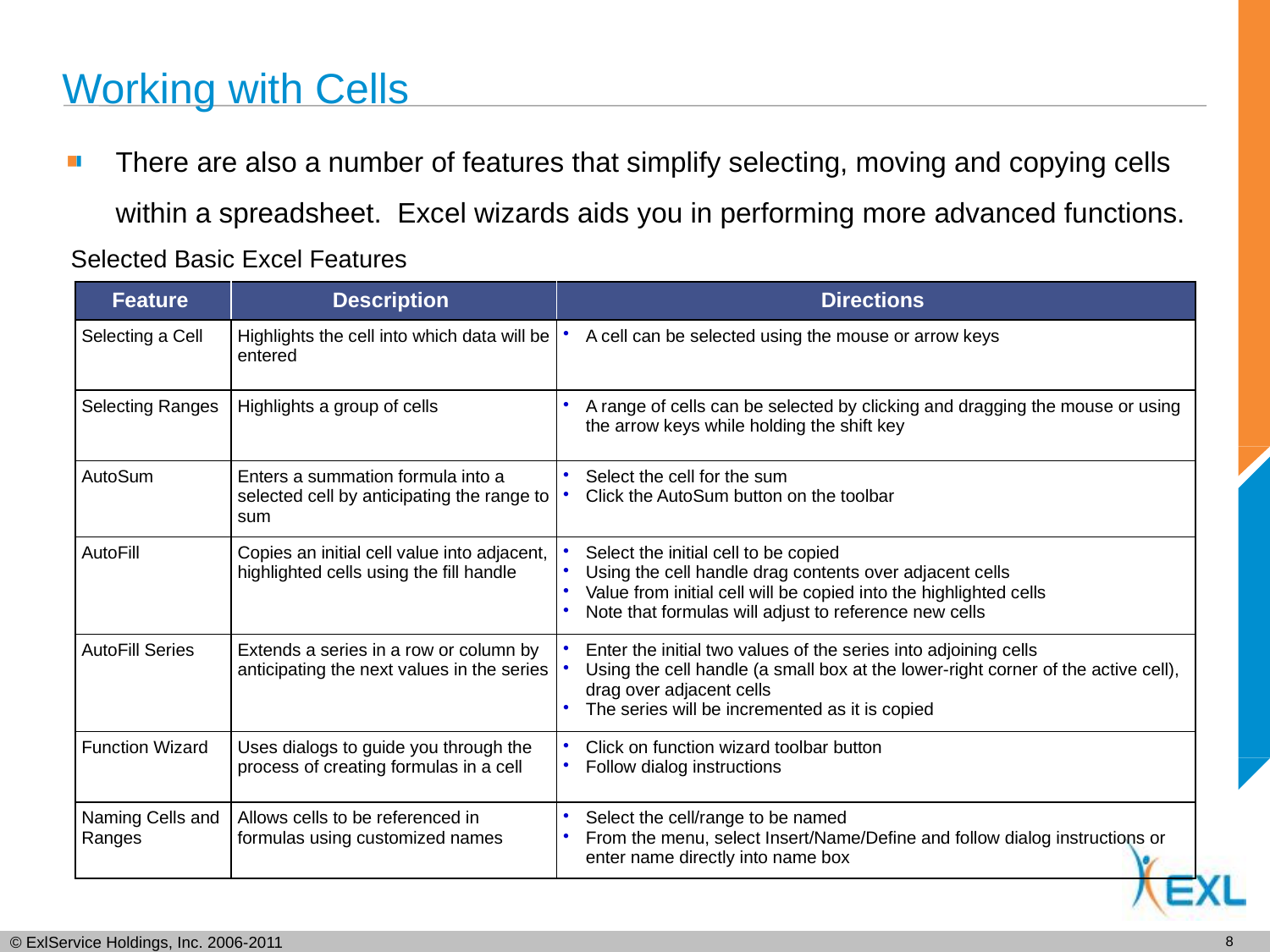

# Working with Cells
There are also a number of features that simplify selecting, moving and copying cells within a spreadsheet.  Excel wizards aids you in performing more advanced functions.
Selected Basic Excel Features
| Feature | Description | Directions |
| --- | --- | --- |
| Selecting a Cell | Highlights the cell into which data will be entered | A cell can be selected using the mouse or arrow keys |
| Selecting Ranges | Highlights a group of cells | A range of cells can be selected by clicking and dragging the mouse or using the arrow keys while holding the shift key |
| AutoSum | Enters a summation formula into a selected cell by anticipating the range to sum | Select the cell for the sum Click the AutoSum button on the toolbar |
| AutoFill | Copies an initial cell value into adjacent, highlighted cells using the fill handle | Select the initial cell to be copied Using the cell handle drag contents over adjacent cells Value from initial cell will be copied into the highlighted cells Note that formulas will adjust to reference new cells |
| AutoFill Series | Extends a series in a row or column by anticipating the next values in the series | Enter the initial two values of the series into adjoining cells Using the cell handle (a small box at the lower-right corner of the active cell), drag over adjacent cells The series will be incremented as it is copied |
| Function Wizard | Uses dialogs to guide you through the process of creating formulas in a cell | Click on function wizard toolbar button Follow dialog instructions |
| Naming Cells and Ranges | Allows cells to be referenced in formulas using customized names | Select the cell/range to be named From the menu, select Insert/Name/Define and follow dialog instructions or enter name directly into name box |
8